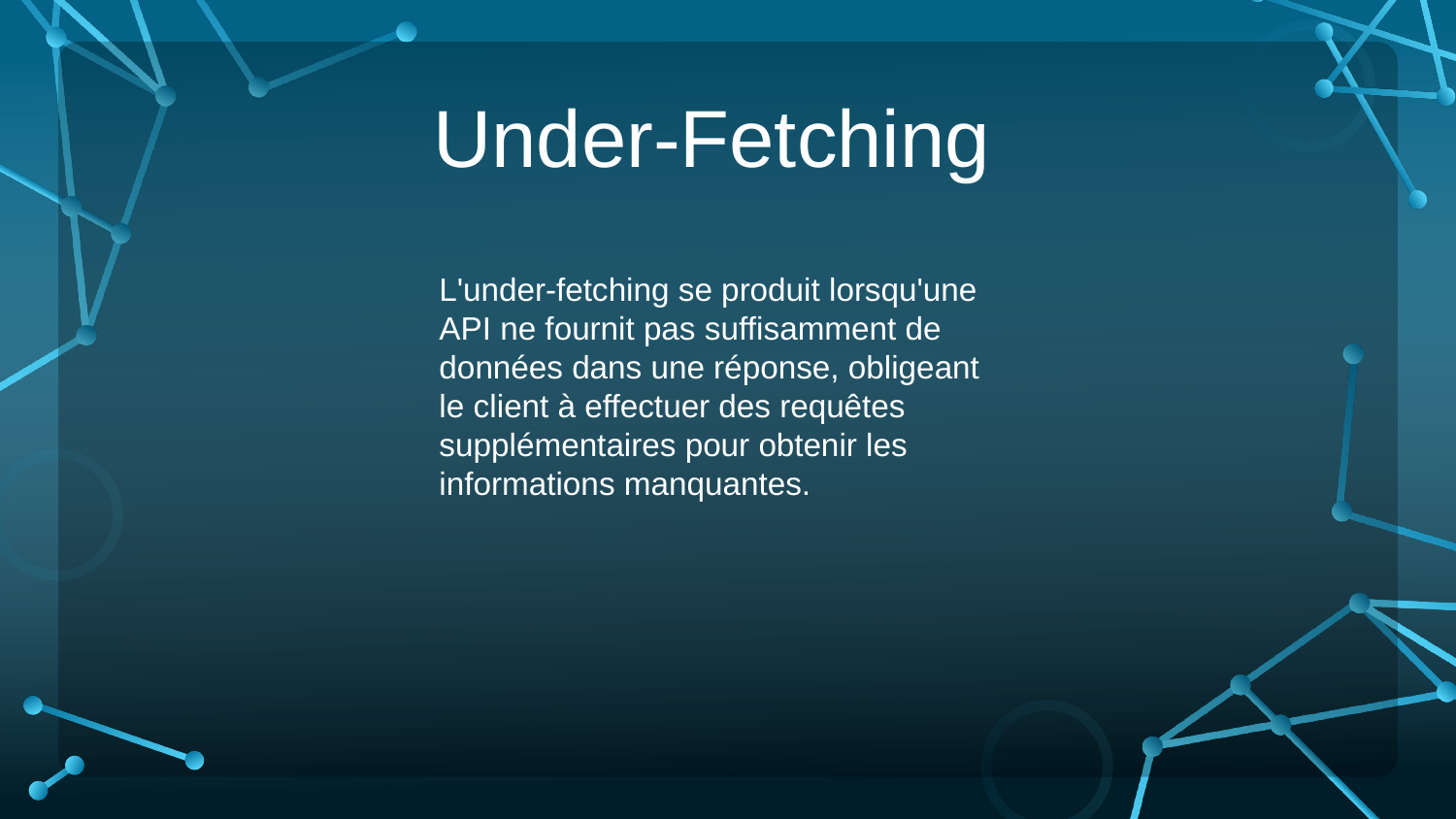

# Under-Fetching
L'under-fetching se produit lorsqu'une API ne fournit pas suffisamment de données dans une réponse, obligeant le client à effectuer des requêtes supplémentaires pour obtenir les informations manquantes.